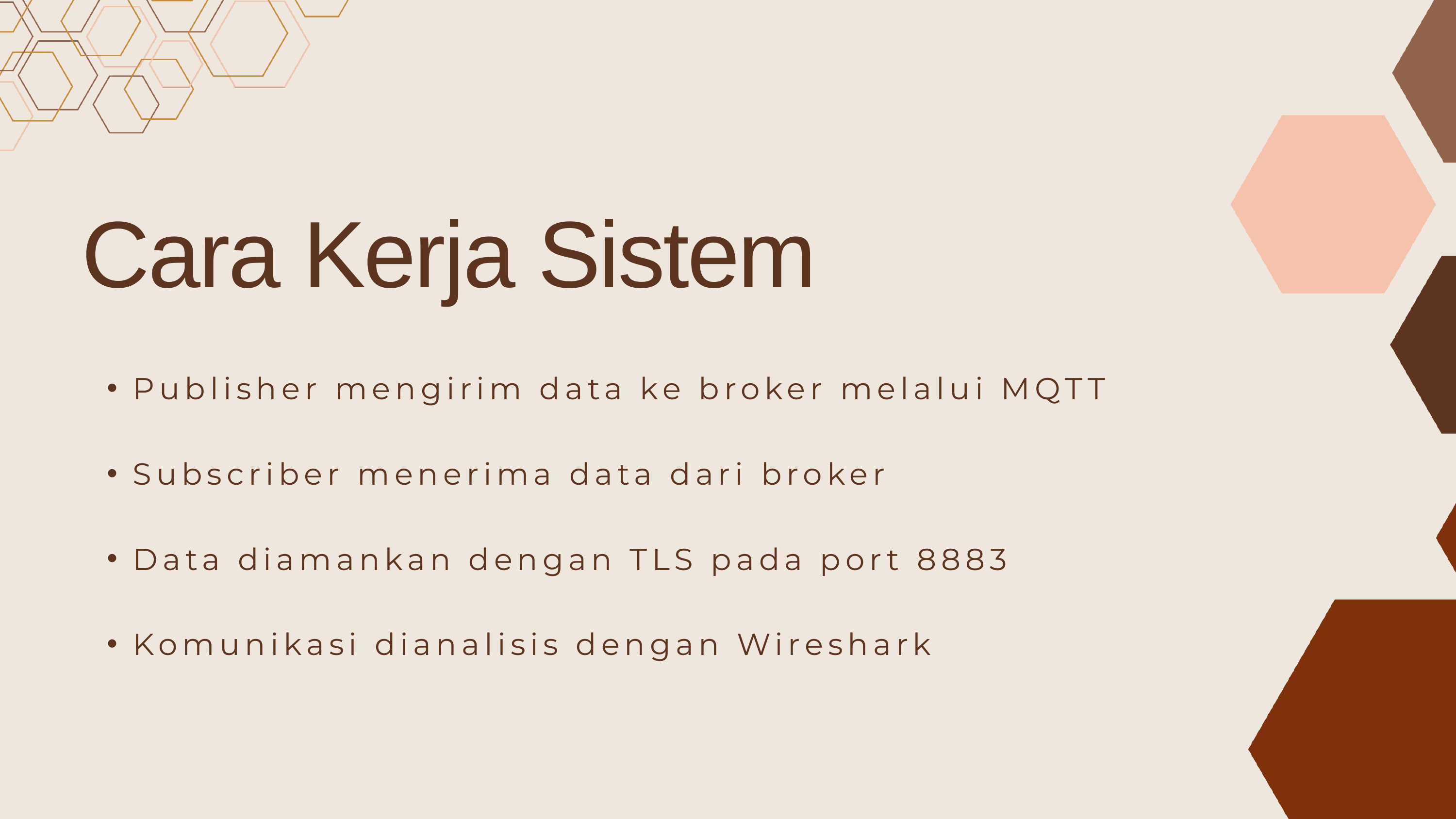

Cara Kerja Sistem
Publisher mengirim data ke broker melalui MQTT

Subscriber menerima data dari broker

Data diamankan dengan TLS pada port 8883

Komunikasi dianalisis dengan Wireshark